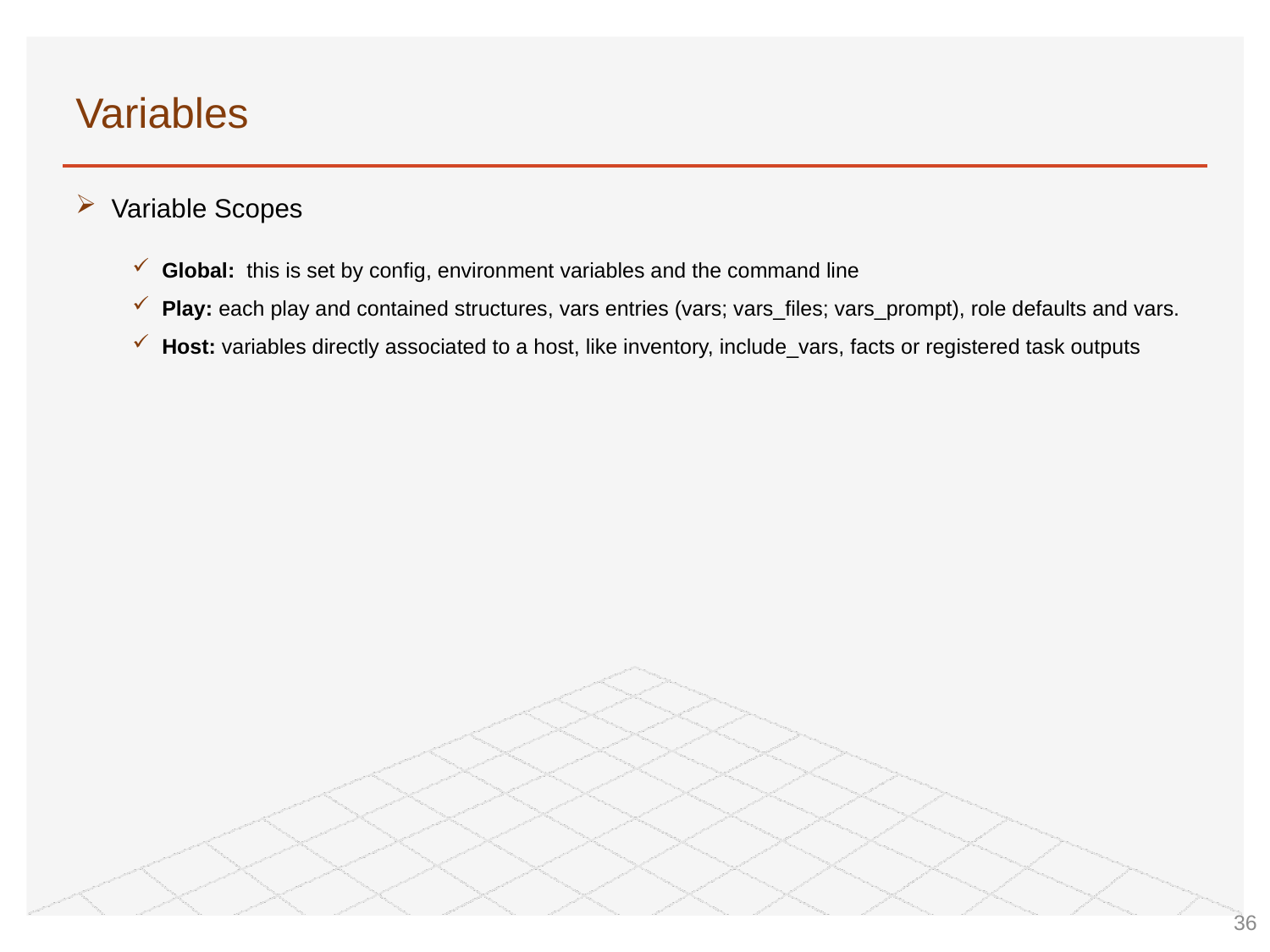

# Variables
  Variable Scopes
  Global:  this is set by config, environment variables and the command line
  Play: each play and contained structures, vars entries (vars; vars_files; vars_prompt), role defaults and vars.
  Host: variables directly associated to a host, like inventory, include_vars, facts or registered task outputs

36